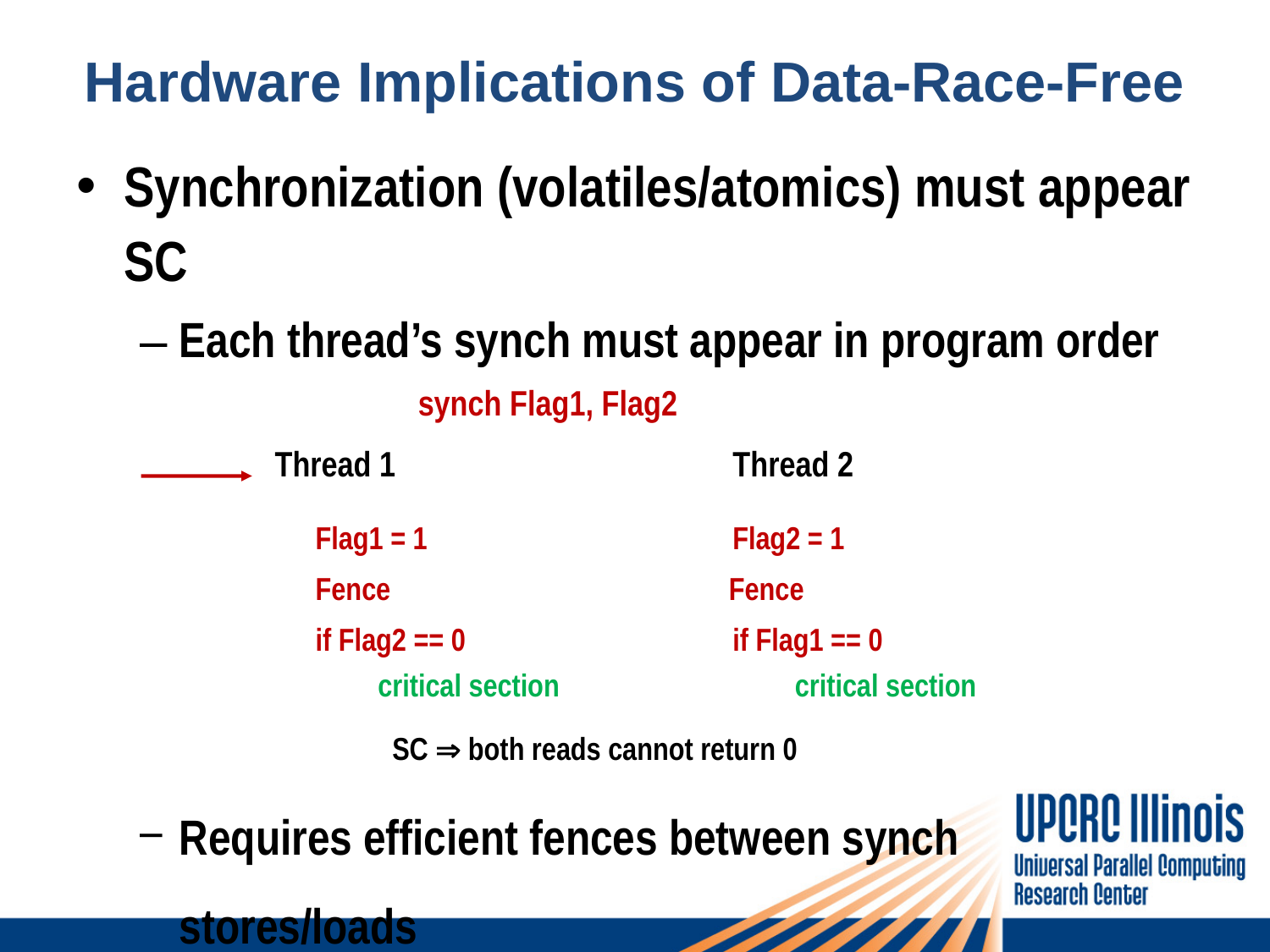

# Hardware Implications of Data-Race-Free
Synchronization (volatiles/atomics) must appear SC
Each thread’s synch must appear in program order
	     synch Flag1, Flag2

 Thread 1                                          Thread 2

		         Flag1 = 1                         	              Flag2 = 1

		         Fence                                               Fence

		         if Flag2 == 0                    	              if Flag1 == 0
                         	critical section                     	     critical section
                              	  SC ⇒ both reads cannot return 0
Requires efficient fences between synch stores/loads

All synchs must appear in a total order (atomic)